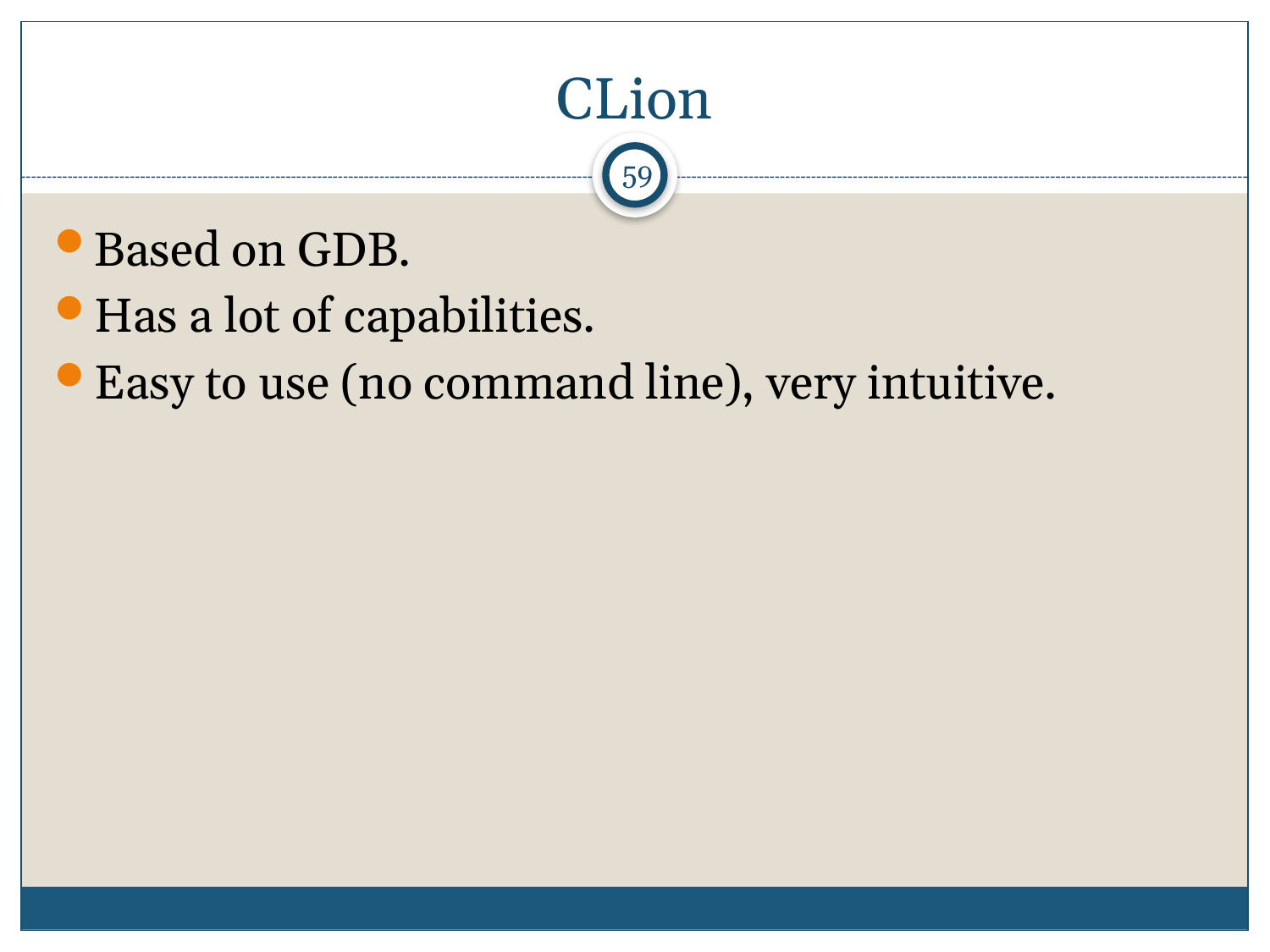

# CLion
59
Based on GDB.
Has a lot of capabilities.
Easy to use (no command line), very intuitive.